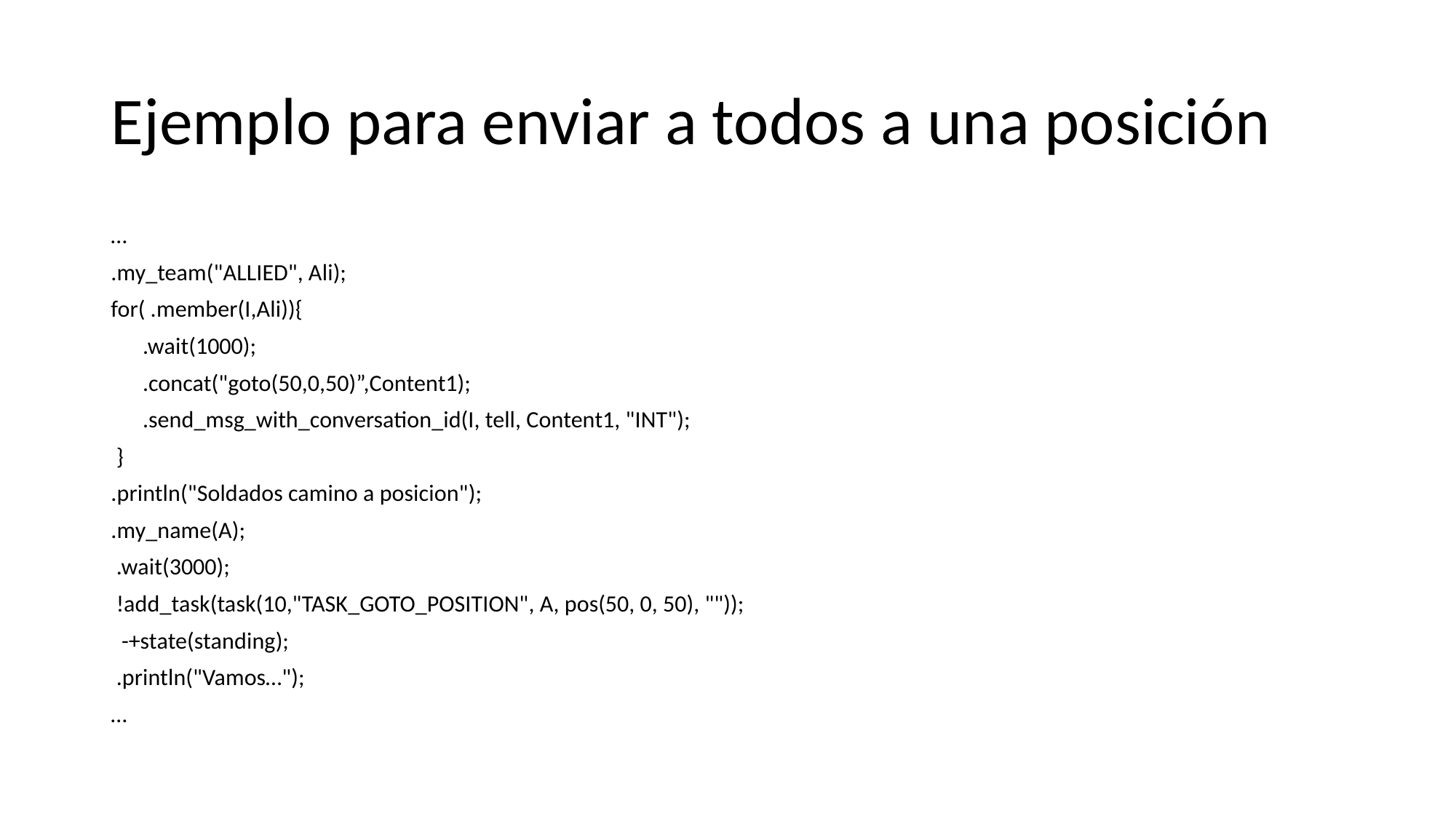

# Ejemplo para enviar a todos a una posición
…
.my_team("ALLIED", Ali);
for( .member(I,Ali)){
      .wait(1000);
      .concat("goto(50,0,50)”,Content1);
      .send_msg_with_conversation_id(I, tell, Content1, "INT");
 }
.println("Soldados camino a posicion");
.my_name(A);
 .wait(3000);
 !add_task(task(10,"TASK_GOTO_POSITION", A, pos(50, 0, 50), ""));
  -+state(standing);
 .println("Vamos…");
…